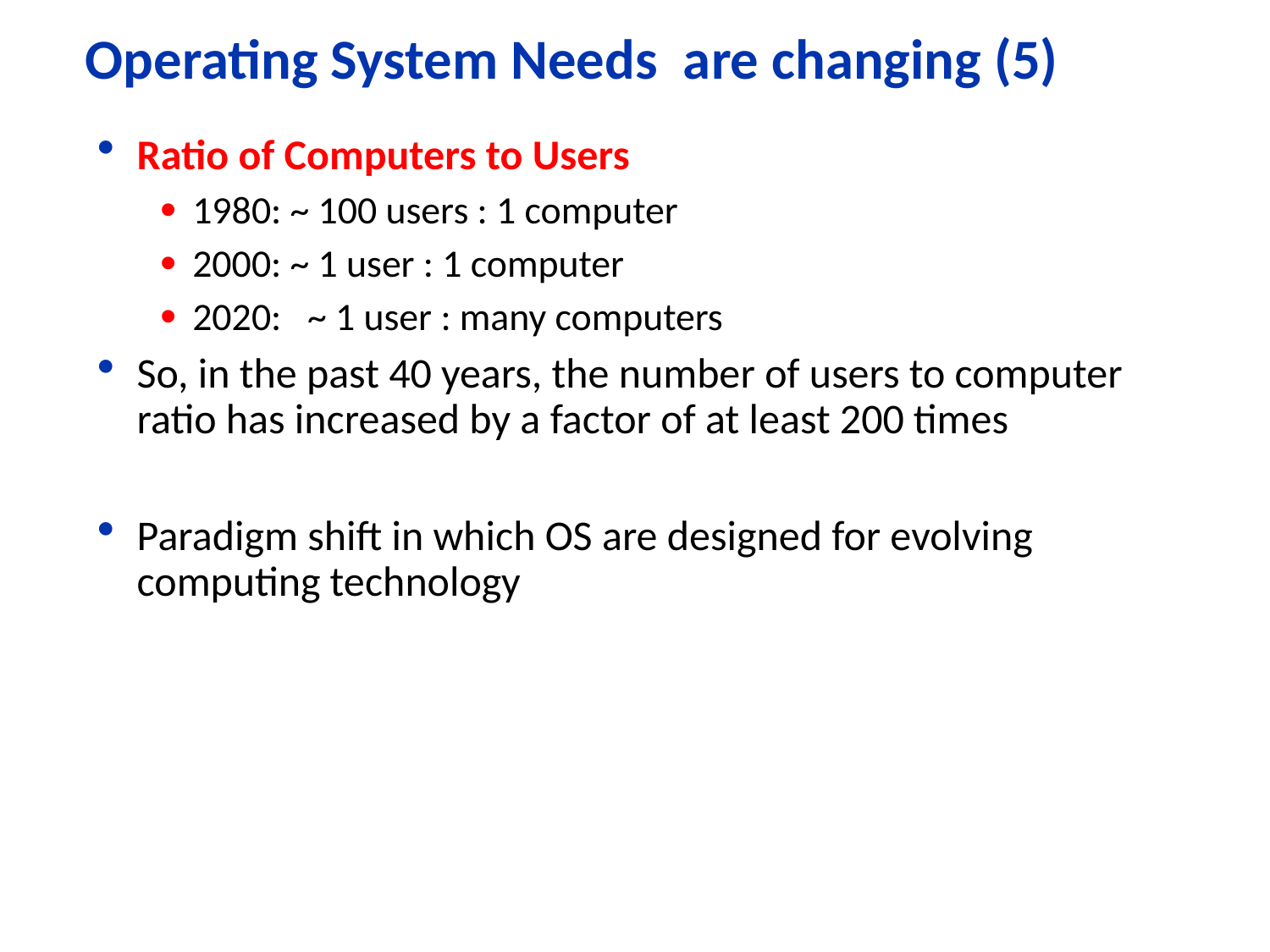

# Operating System Needs  are changing (5)
Ratio of Computers to Users
1980: ~ 100 users : 1 computer
2000: ~ 1 user : 1 computer
2020:   ~ 1 user : many computers
So, in the past 40 years, the number of users to computer ratio has increased by a factor of at least 200 times

Paradigm shift in which OS are designed for evolving computing technology